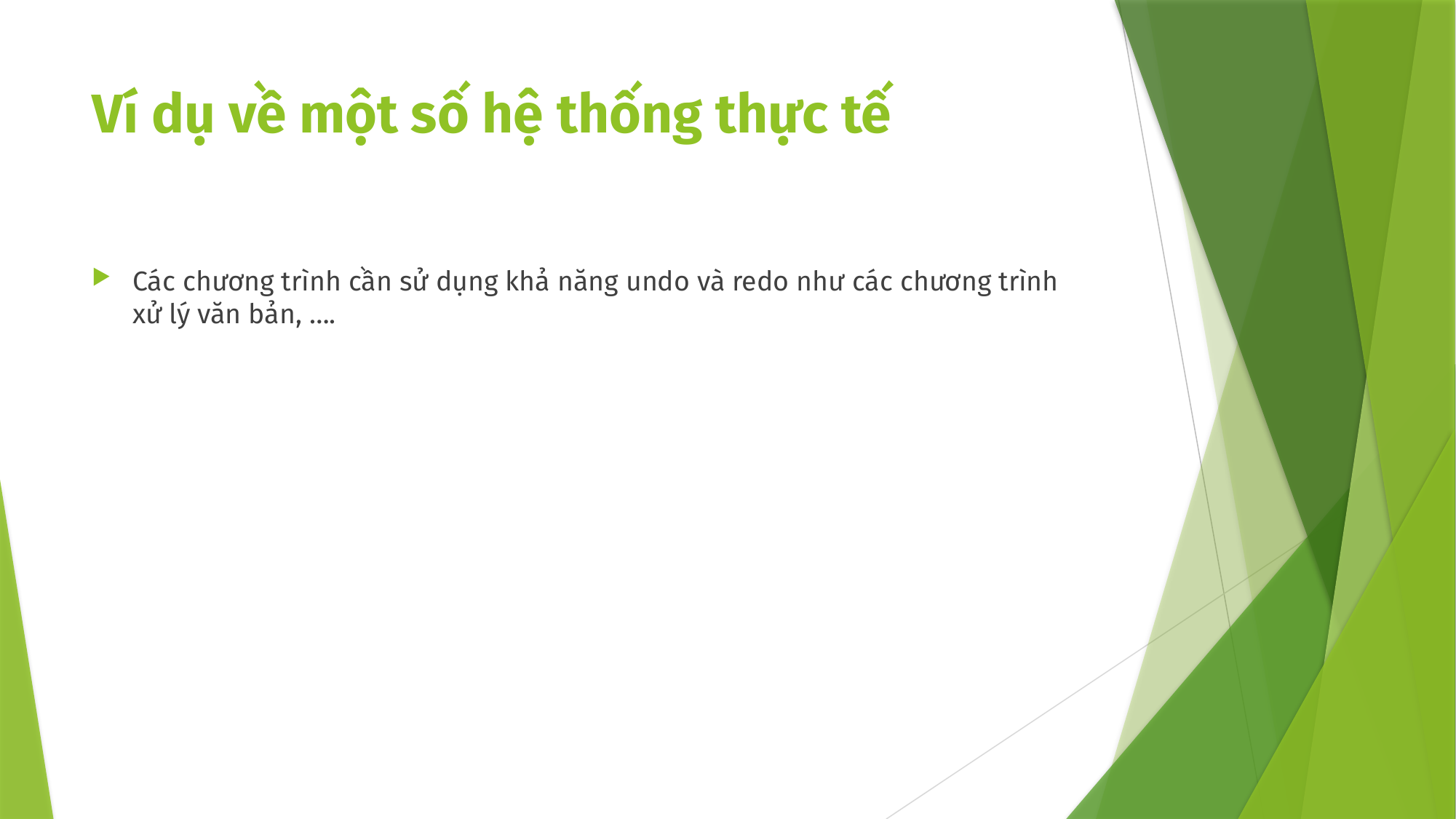

# Ví dụ về một số hệ thống thực tế
Các chương trình cần sử dụng khả năng undo và redo như các chương trình xử lý văn bản, ….